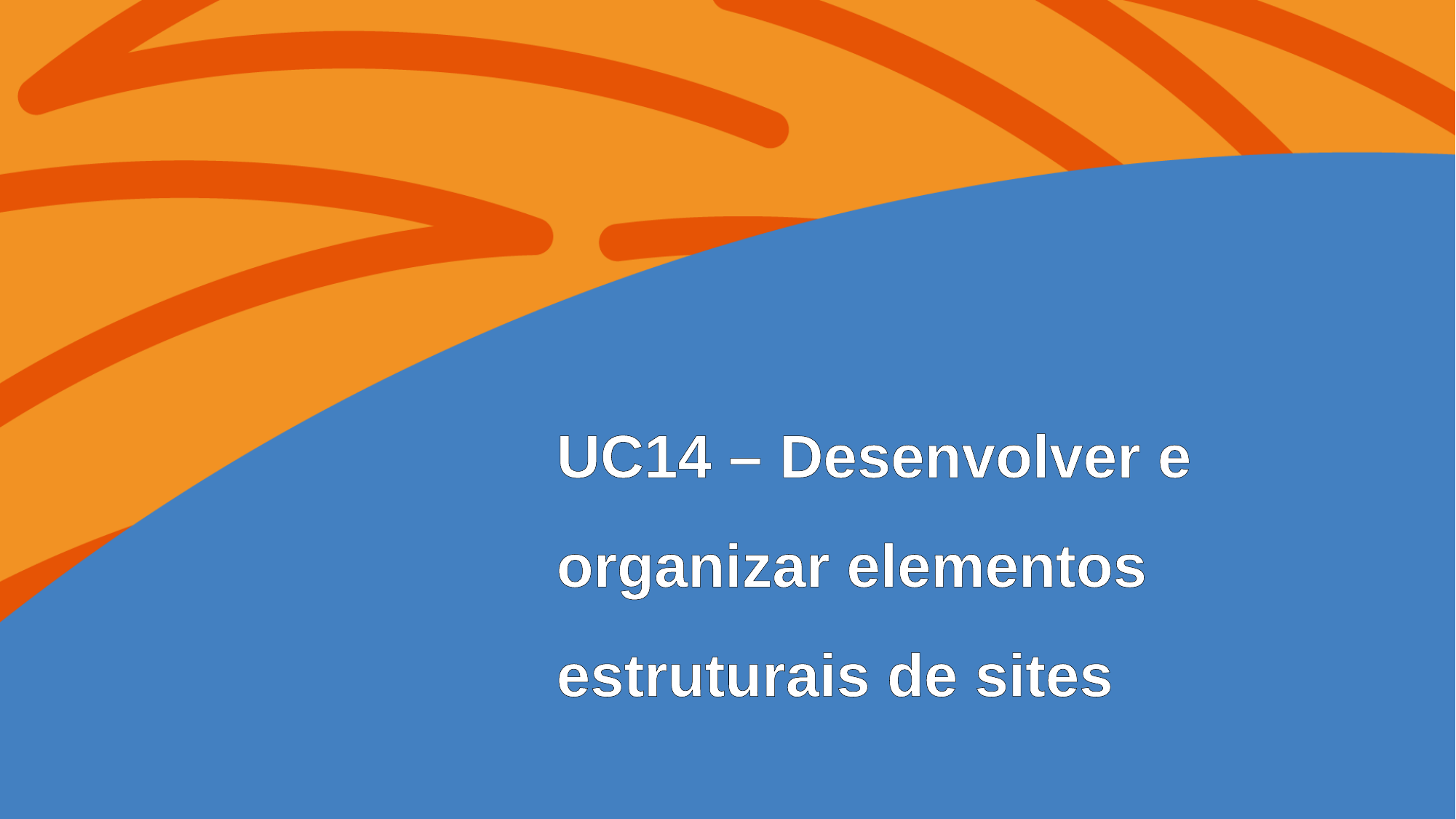

UC14 – Desenvolver e organizar elementos estruturais de sites